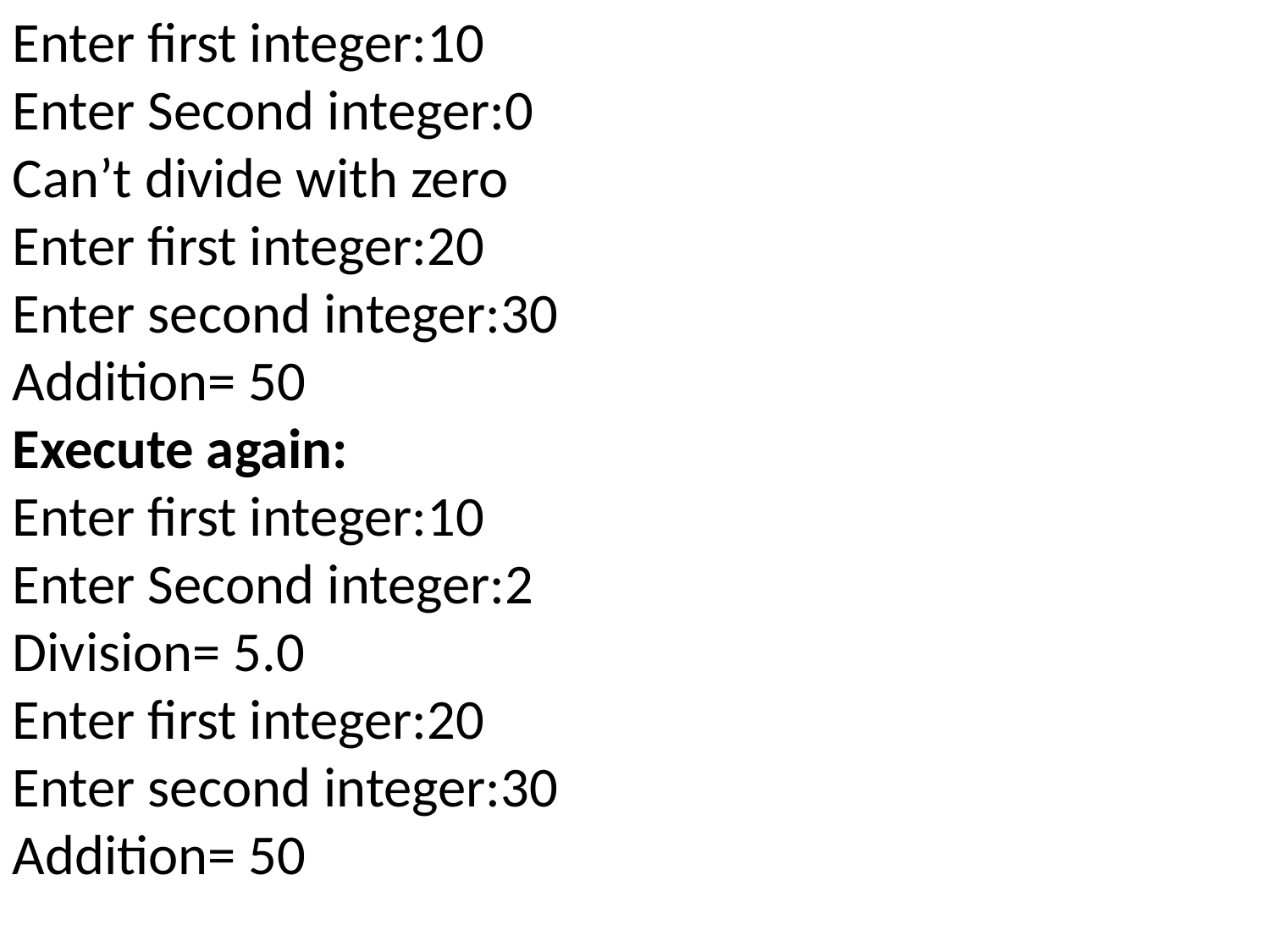

Enter first integer:10
Enter Second integer:0
Can’t divide with zero
Enter first integer:20
Enter second integer:30
Addition= 50
Execute again:
Enter first integer:10
Enter Second integer:2
Division= 5.0
Enter first integer:20
Enter second integer:30
Addition= 50